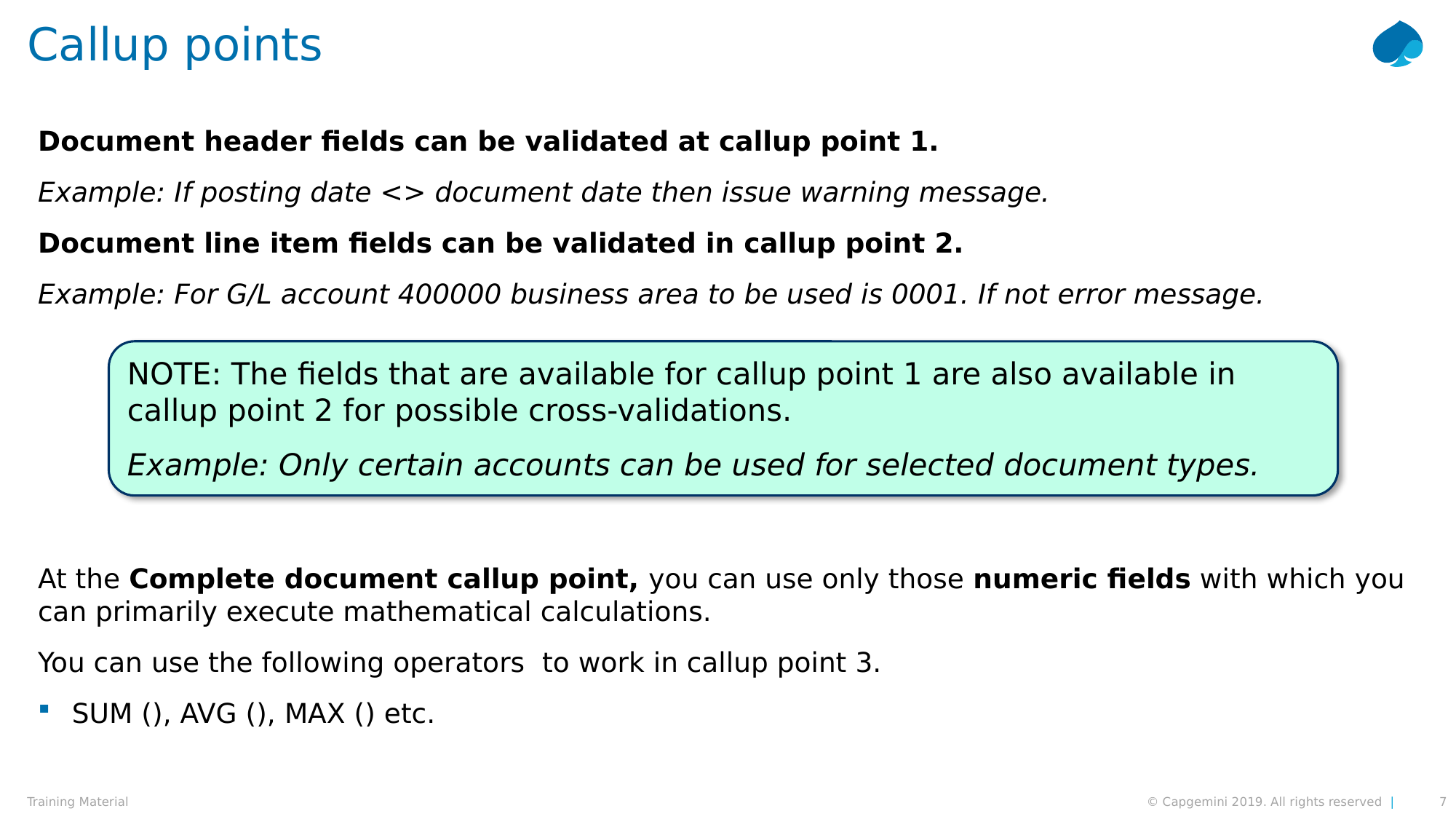

# Callup points
Document header fields can be validated at callup point 1.
Example: If posting date <> document date then issue warning message.
Document line item fields can be validated in callup point 2.
Example: For G/L account 400000 business area to be used is 0001. If not error message.
NOTE: The fields that are available for callup point 1 are also available in callup point 2 for possible cross-validations.
Example: Only certain accounts can be used for selected document types.
At the Complete document callup point, you can use only those numeric fields with which you can primarily execute mathematical calculations.
You can use the following operators  to work in callup point 3.
SUM (), AVG (), MAX () etc.